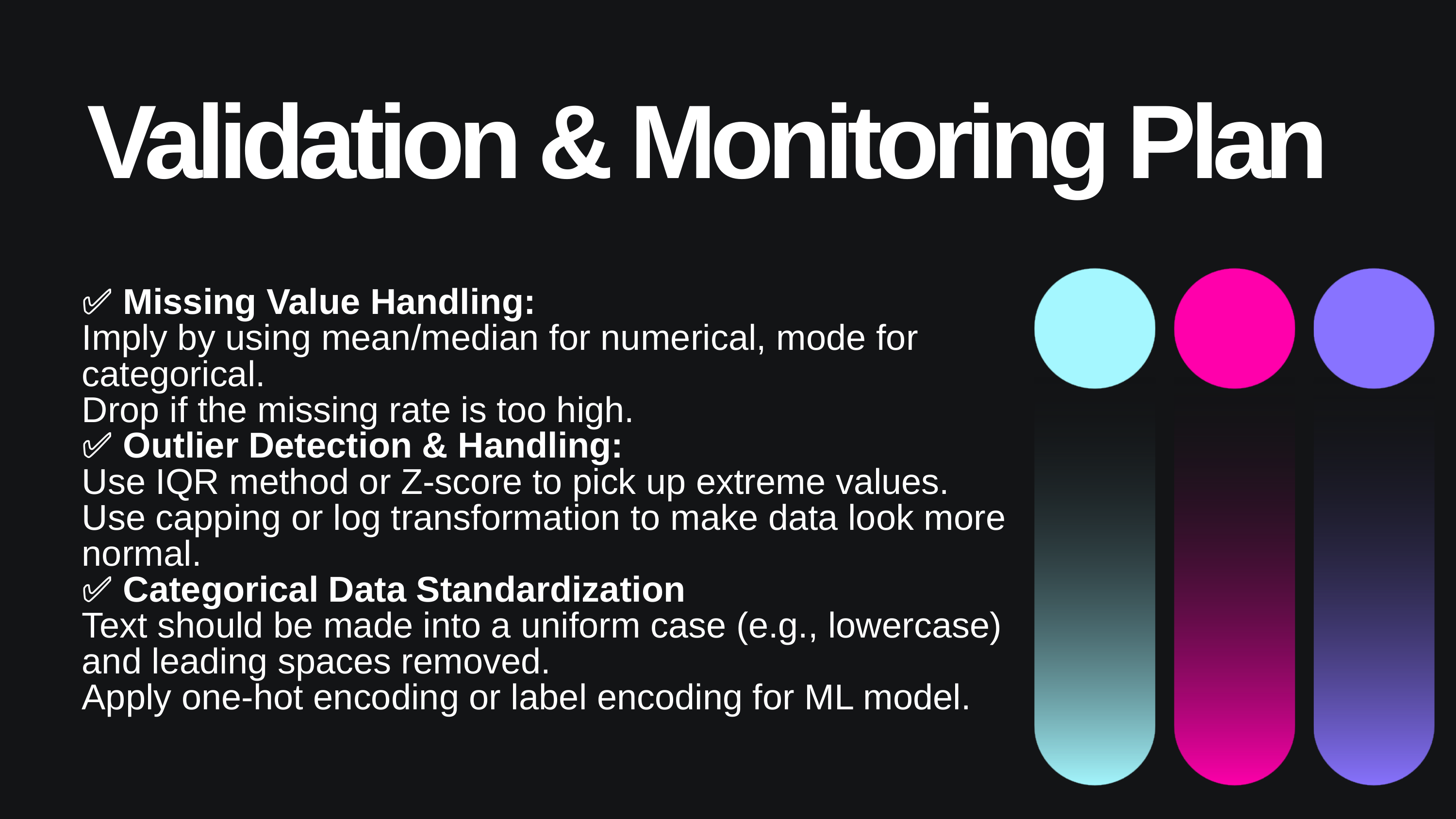

Validation & Monitoring Plan

✅ Missing Value Handling:
Imply by using mean/median for numerical, mode for categorical.
Drop if the missing rate is too high.
✅ Outlier Detection & Handling:
Use IQR method or Z-score to pick up extreme values.
Use capping or log transformation to make data look more normal.
✅ Categorical Data Standardization
Text should be made into a uniform case (e.g., lowercase) and leading spaces removed.
Apply one-hot encoding or label encoding for ML model.